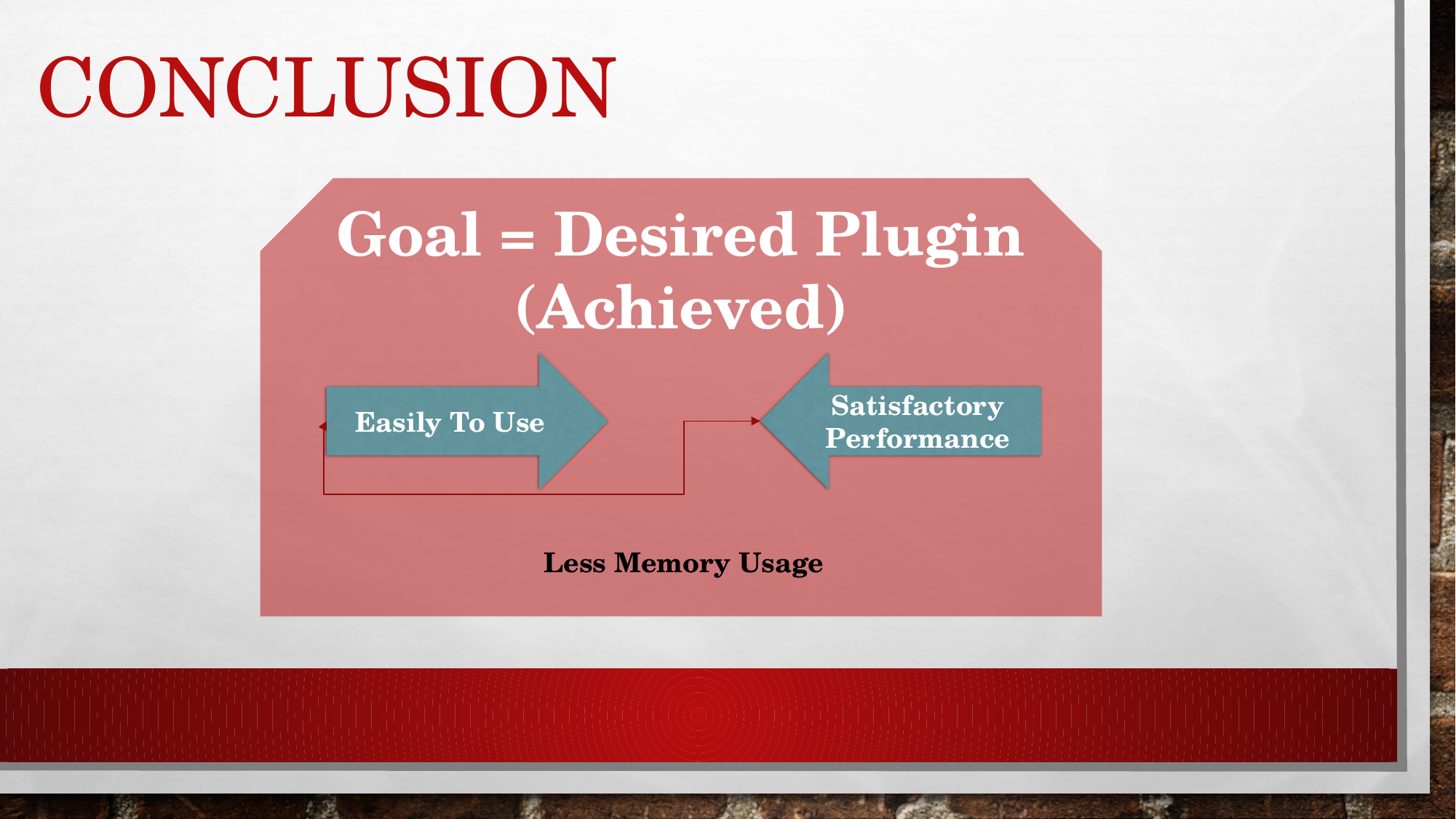

# Conclusion
Goal = Desired Plugin
(Achieved)

Easily To Use
Satisfactory Performance
Less Memory Usage